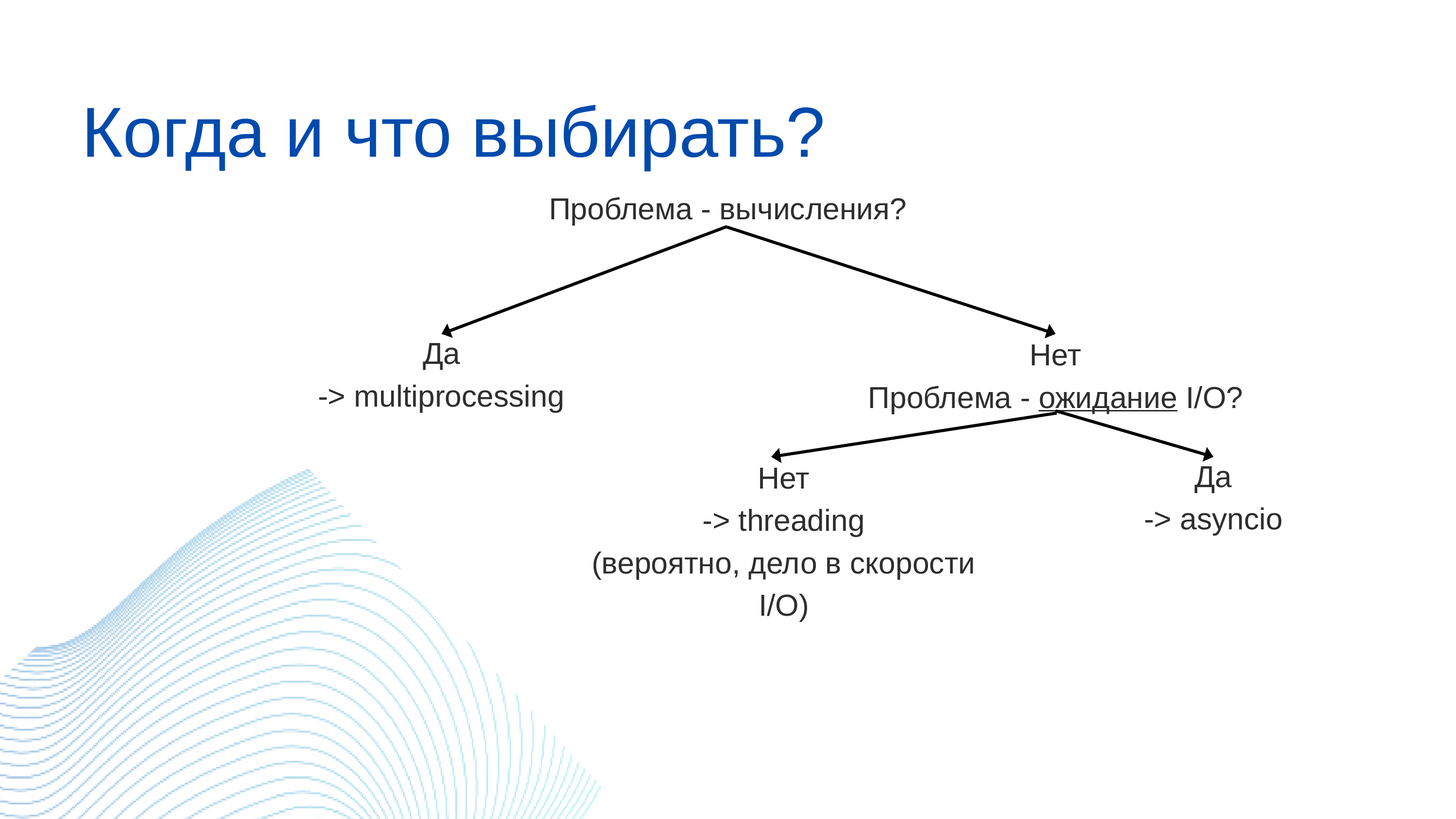

Когда и что выбирать?
Проблема - вычисления?

Да
-> multiprocessing
Нет
Проблема - ожидание I/O?

Да
-> asyncio
Нет
-> threading
(вероятно, дело в скорости I/O)